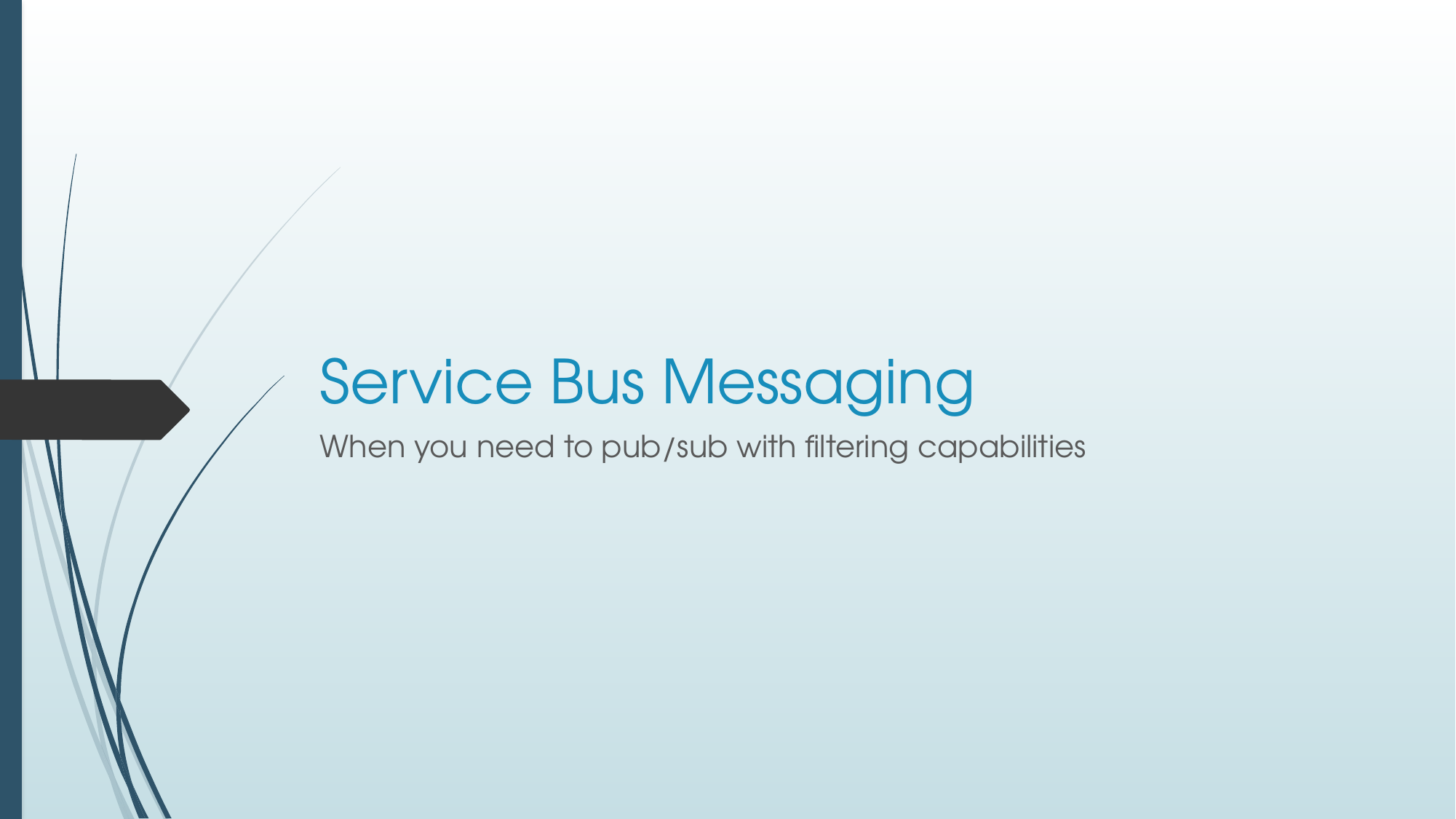

# Service Bus Messaging
When you need to pub/sub with filtering capabilities